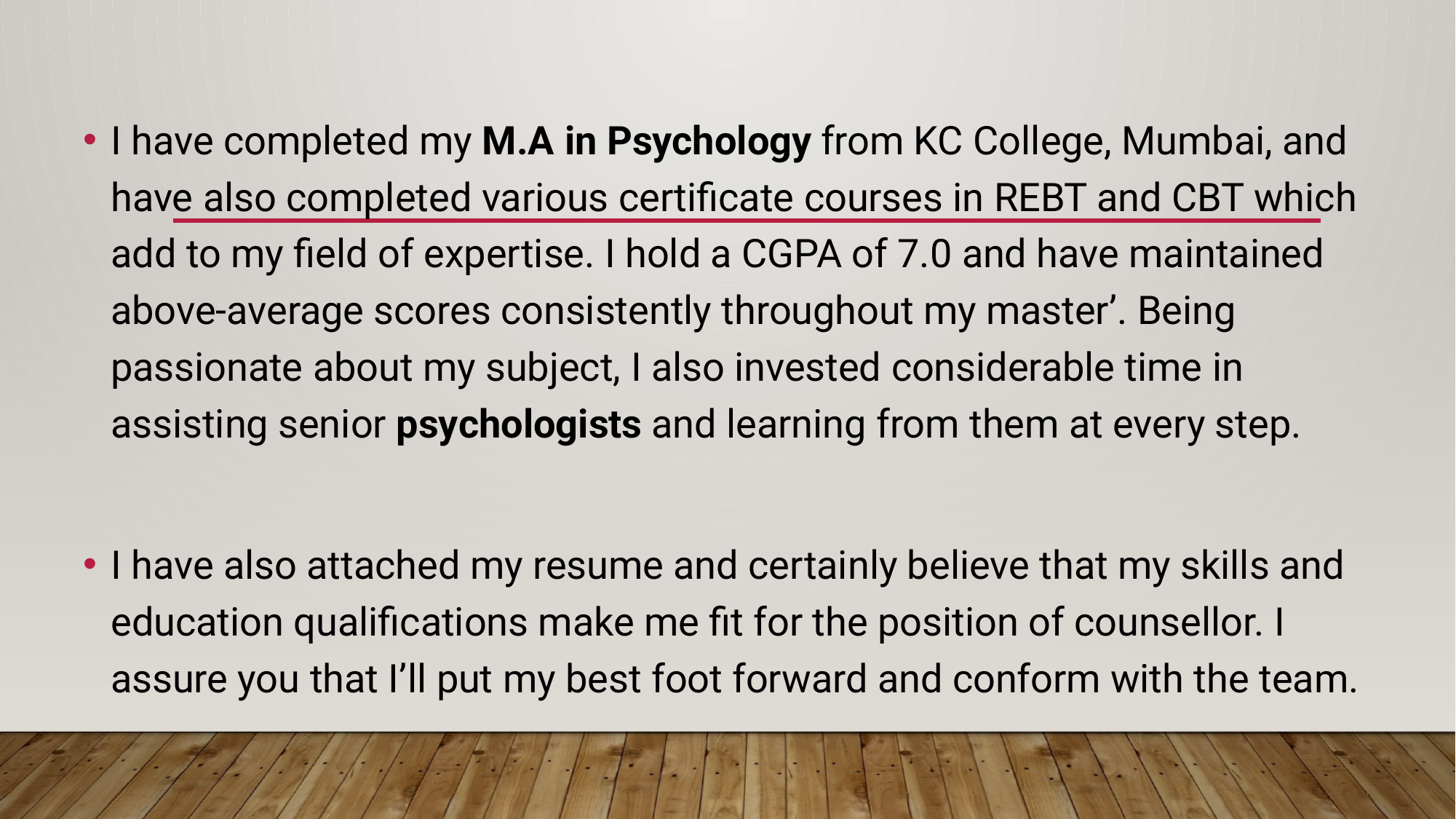

I have completed my M.A in Psychology from KC College, Mumbai, and have also completed various certificate courses in REBT and CBT which add to my field of expertise. I hold a CGPA of 7.0 and have maintained above-average scores consistently throughout my master’. Being passionate about my subject, I also invested considerable time in assisting senior psychologists and learning from them at every step.

I have also attached my resume and certainly believe that my skills and education qualifications make me fit for the position of counsellor. I assure you that I’ll put my best foot forward and conform with the team.